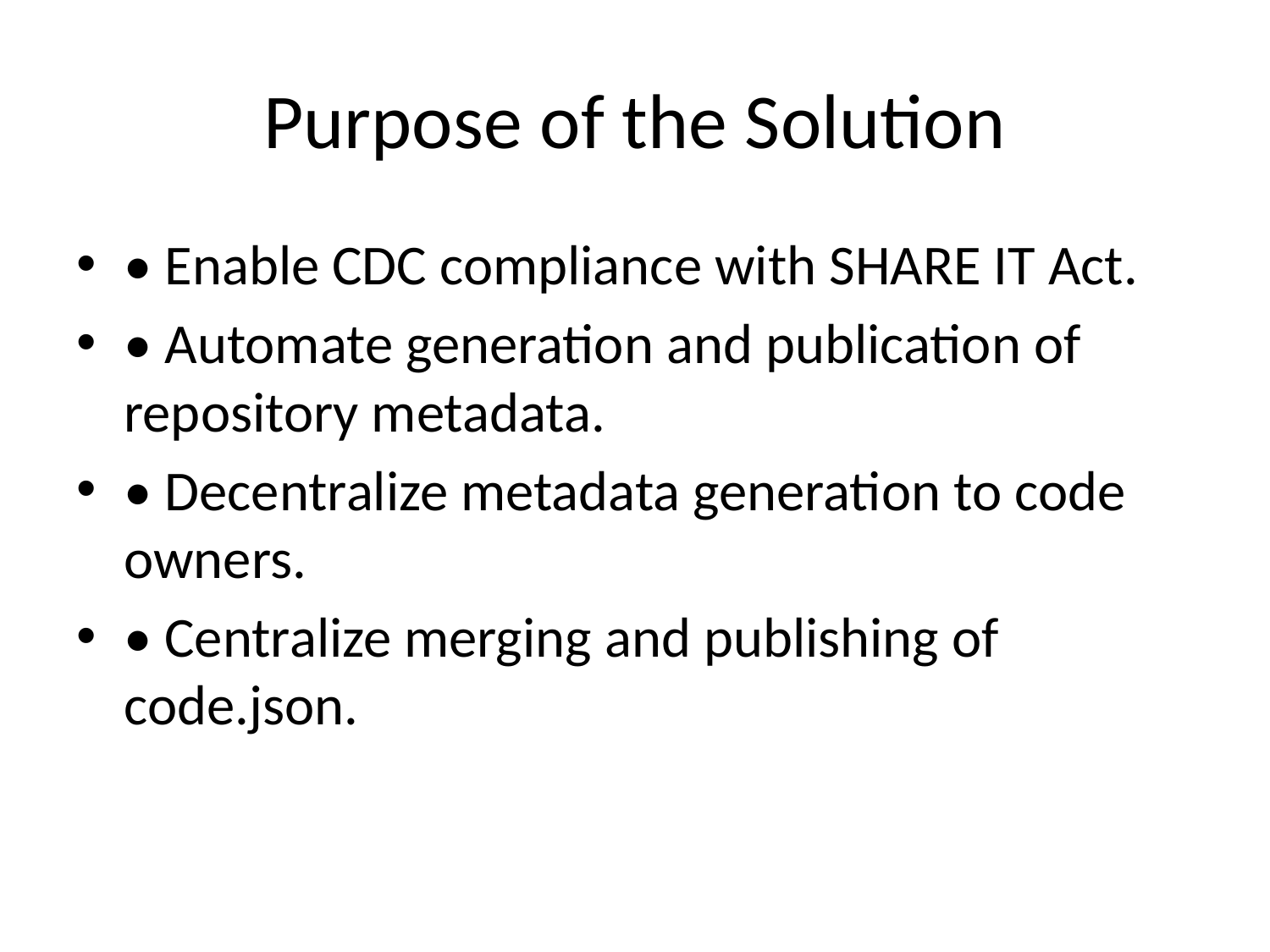

# Purpose of the Solution
• Enable CDC compliance with SHARE IT Act.
• Automate generation and publication of repository metadata.
• Decentralize metadata generation to code owners.
• Centralize merging and publishing of code.json.